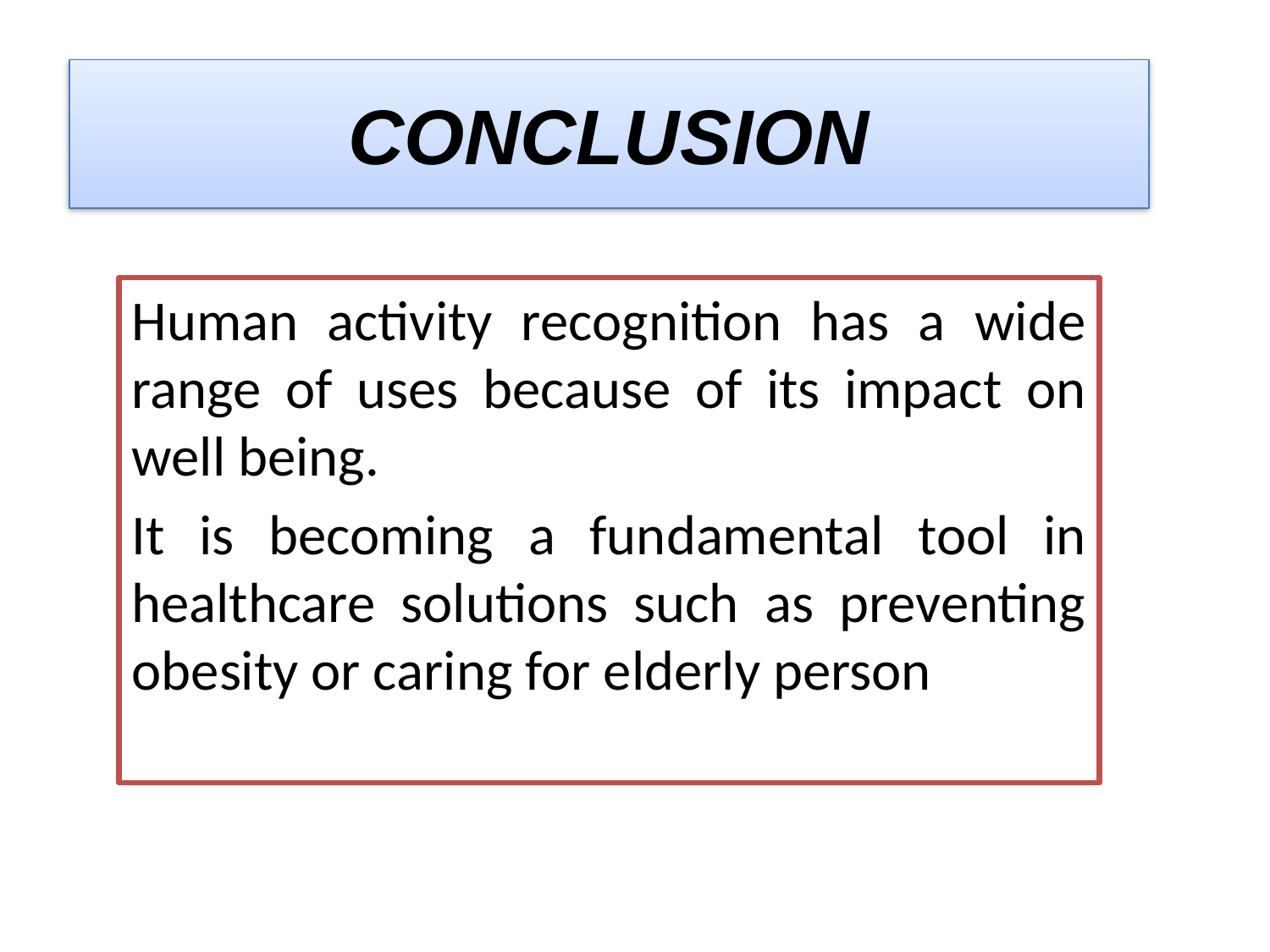

# CONCLUSION
Human activity recognition has a wide range of uses because of its impact on well being.
It is becoming a fundamental tool in healthcare solutions such as preventing obesity or caring for elderly person